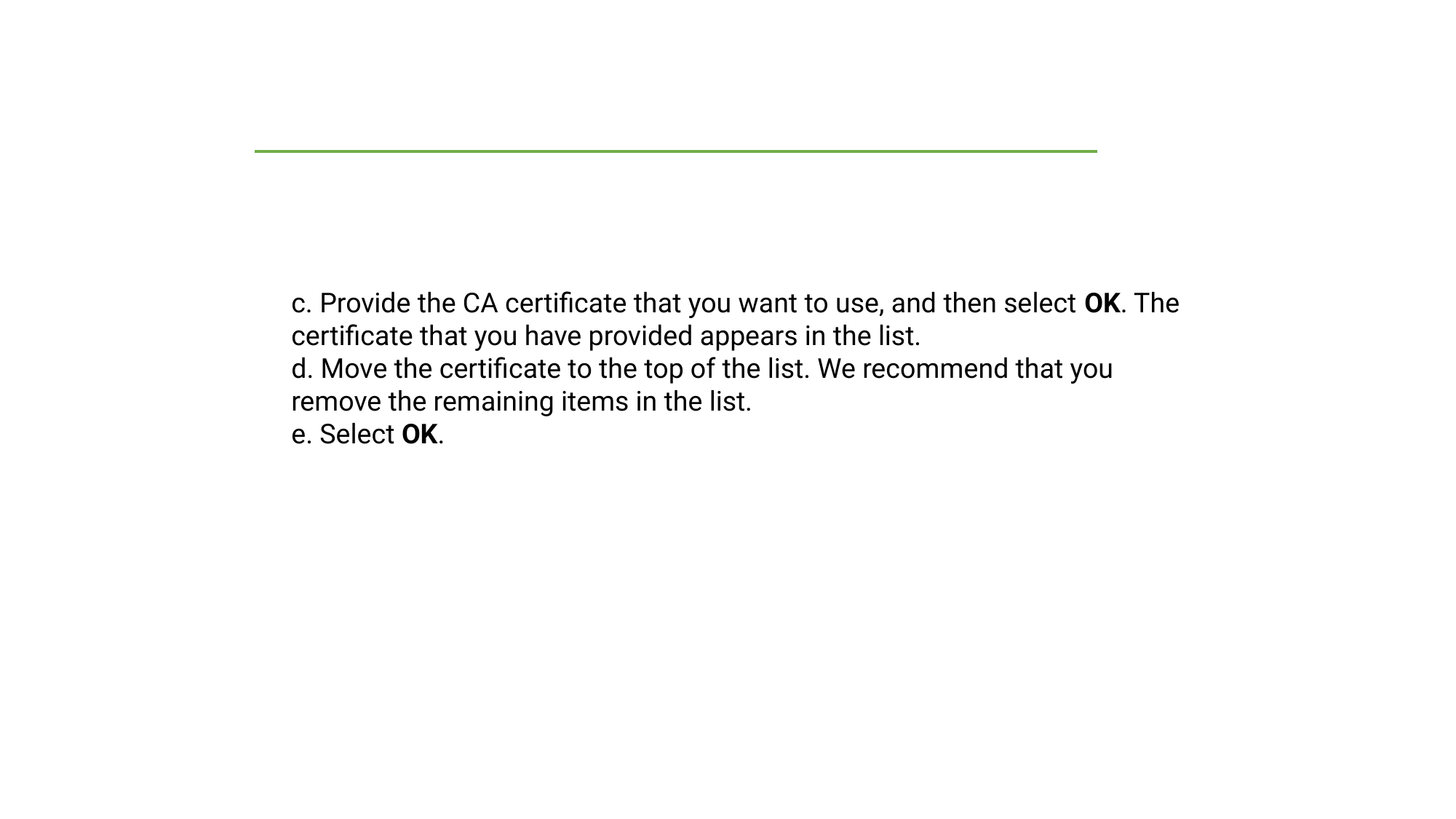

c. Provide the CA certificate that you want to use, and then select OK. The certificate that you have provided appears in the list.
d. Move the certificate to the top of the list. We recommend that you remove the remaining items in the list.
e. Select OK.